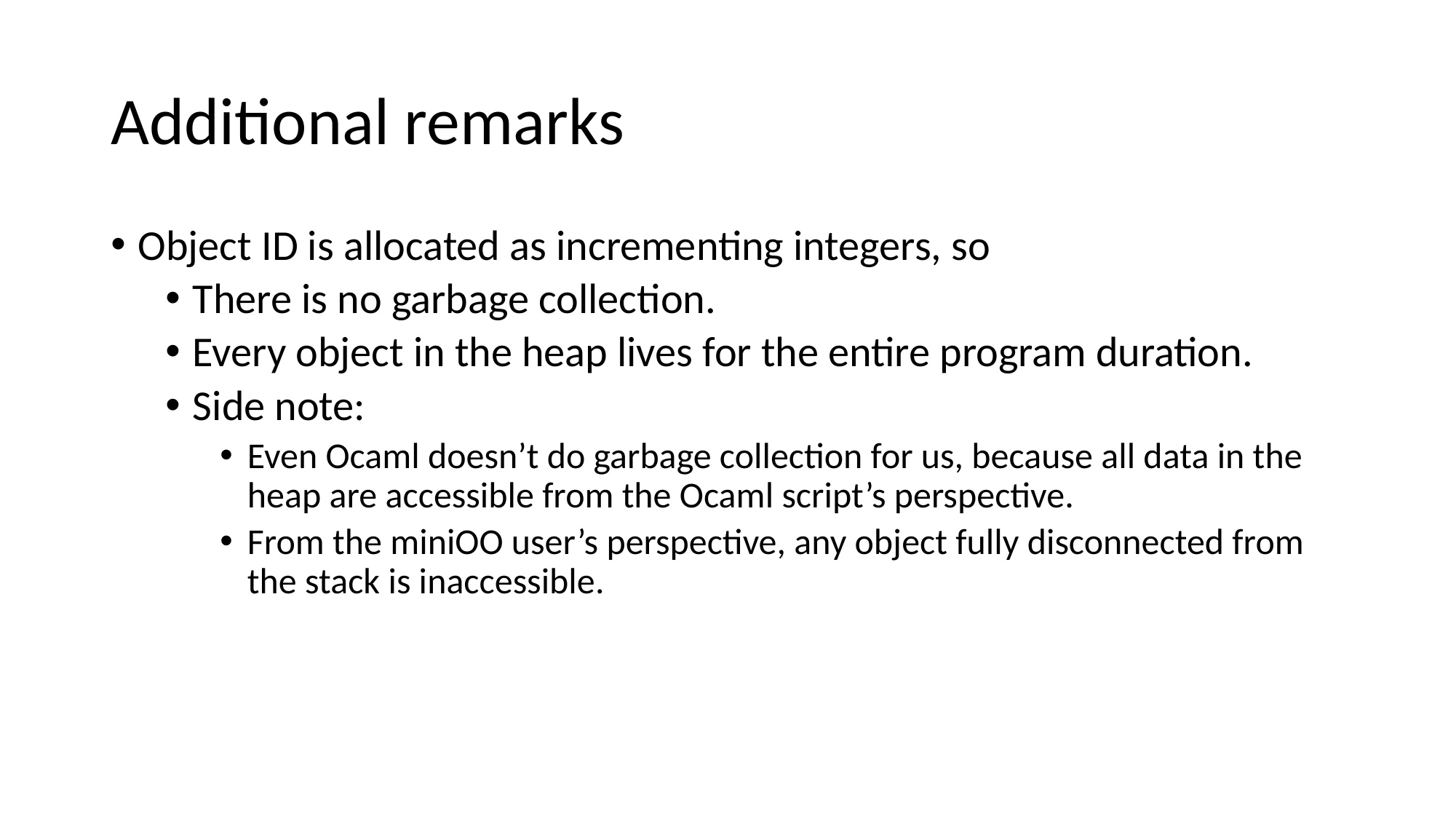

# Additional remarks
Object ID is allocated as incrementing integers, so
There is no garbage collection.
Every object in the heap lives for the entire program duration.
Side note:
Even Ocaml doesn’t do garbage collection for us, because all data in the heap are accessible from the Ocaml script’s perspective.
From the miniOO user’s perspective, any object fully disconnected from the stack is inaccessible.